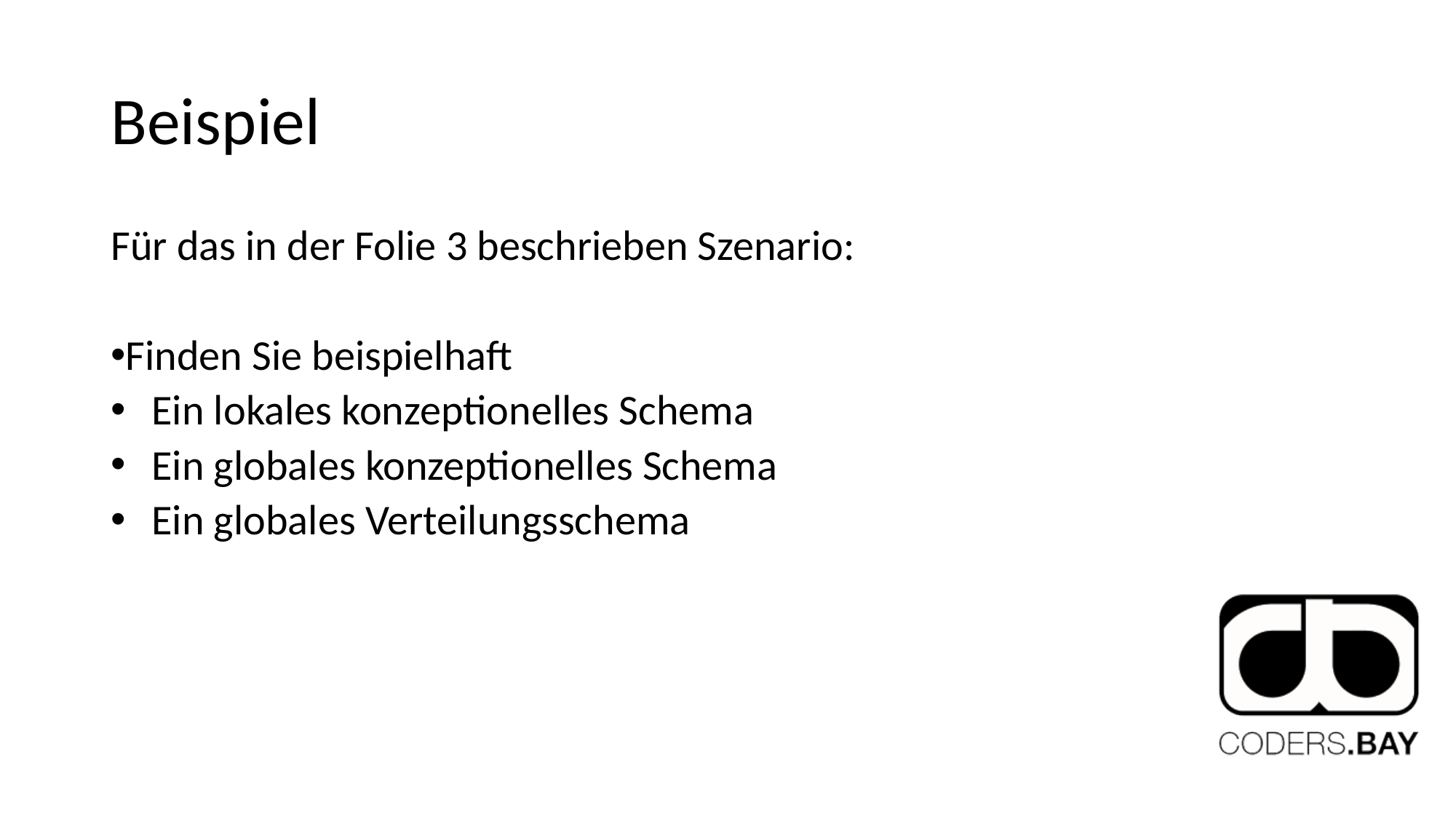

# Beispiel
Für das in der Folie 3 beschrieben Szenario:

Finden Sie beispielhaft
Ein lokales konzeptionelles Schema
Ein globales konzeptionelles Schema
Ein globales Verteilungsschema